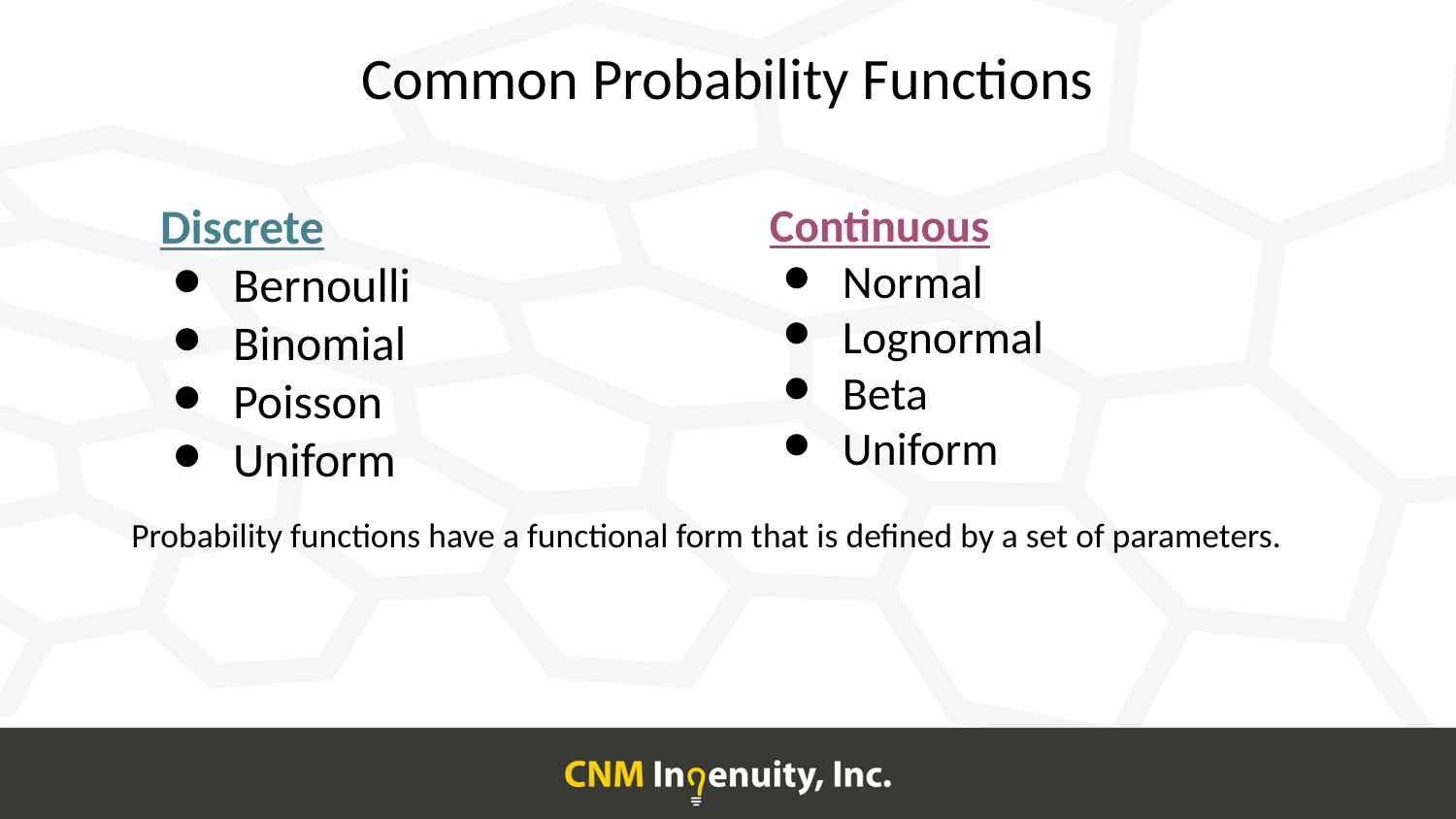

# Common Probability Functions
Discrete
Bernoulli
Binomial
Poisson
Uniform
Continuous
Normal
Lognormal
Beta
Uniform
Probability functions have a functional form that is defined by a set of parameters.